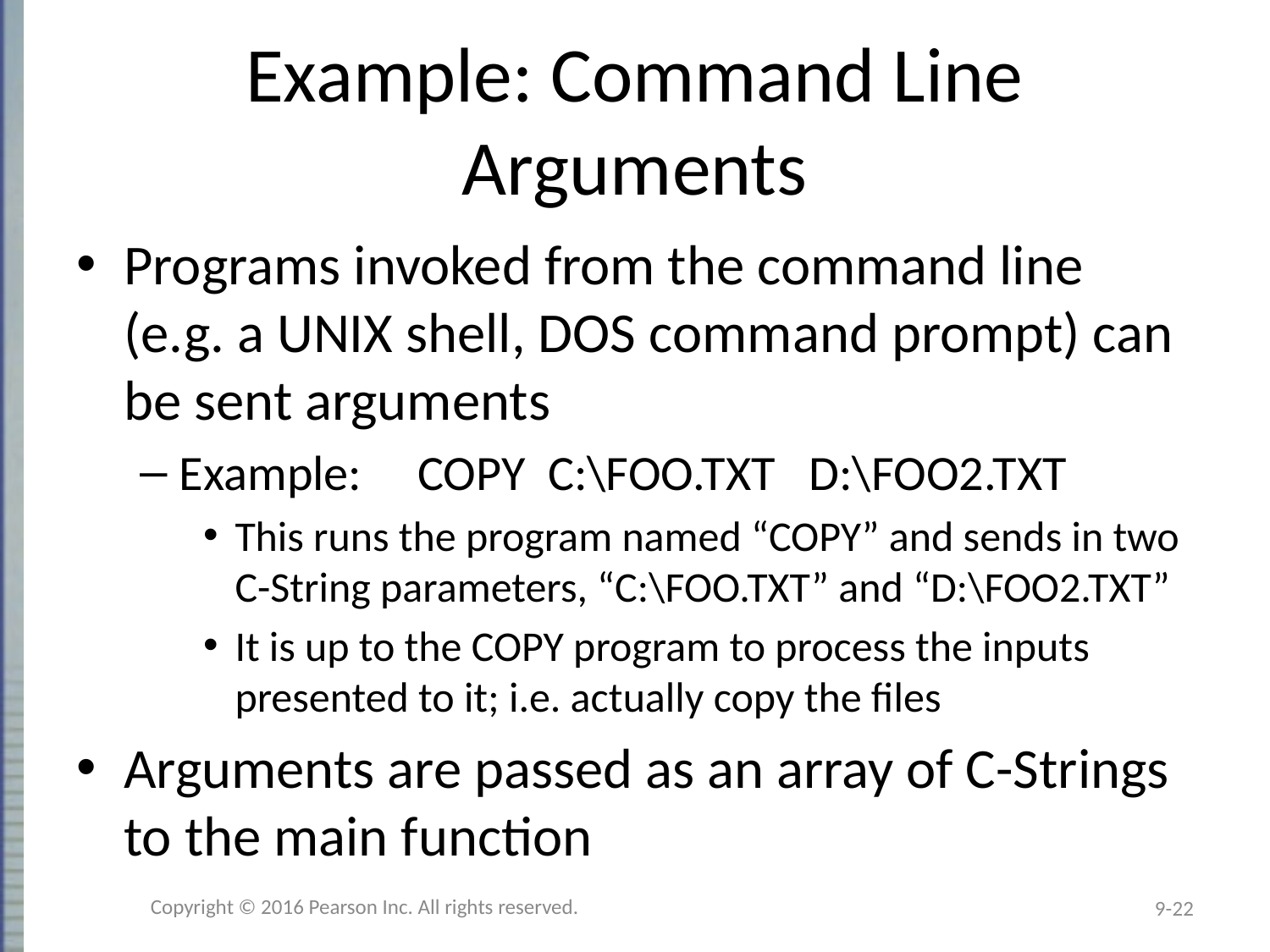

# Example: Command Line Arguments
Programs invoked from the command line (e.g. a UNIX shell, DOS command prompt) can be sent arguments
Example:     COPY  C:\FOO.TXT   D:\FOO2.TXT
This runs the program named “COPY” and sends in two C-String parameters, “C:\FOO.TXT” and “D:\FOO2.TXT”
It is up to the COPY program to process the inputs presented to it; i.e. actually copy the files
Arguments are passed as an array of C-Strings to the main function
Copyright © 2016 Pearson Inc. All rights reserved.
9-22